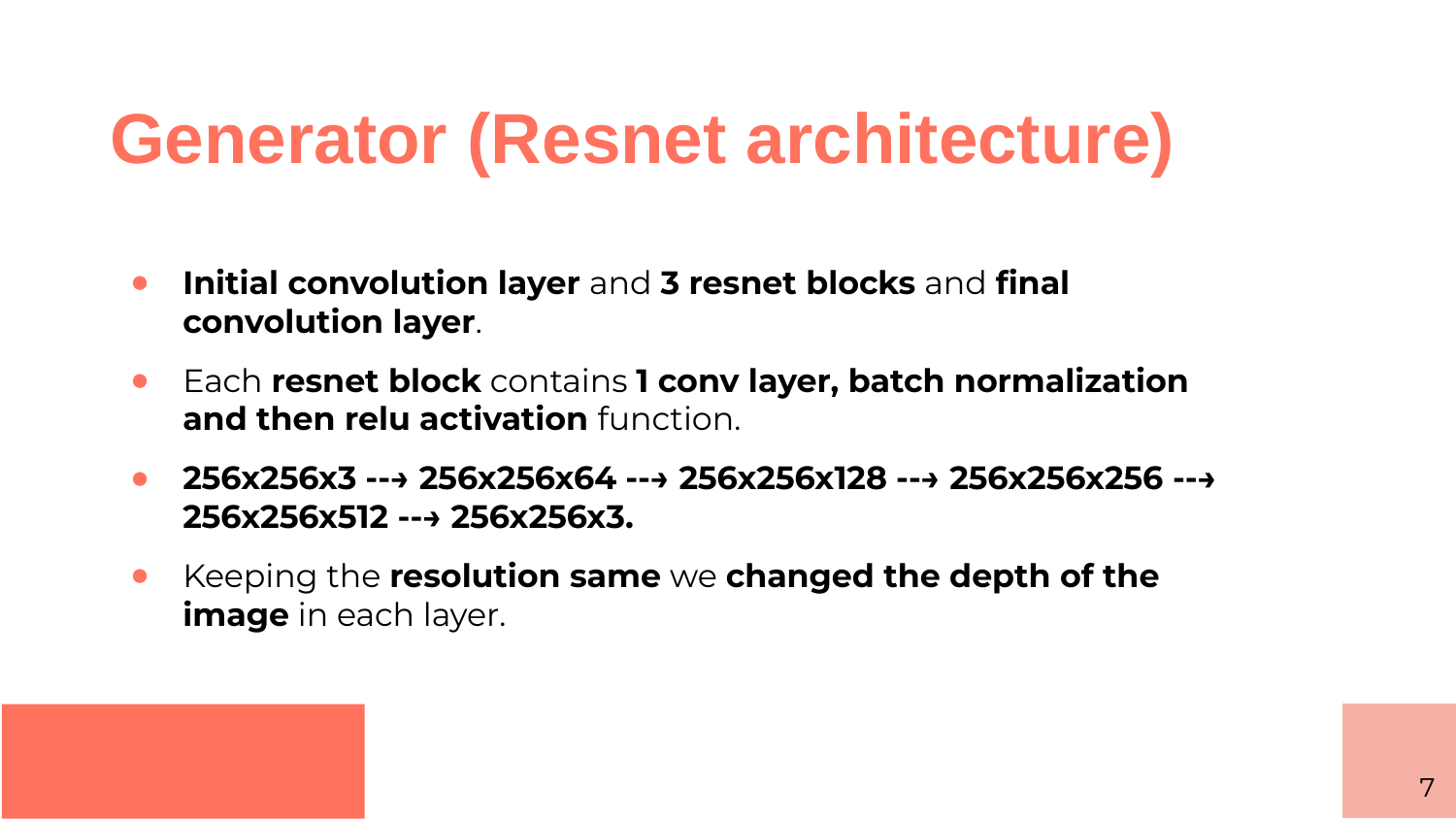

# Generator (Resnet architecture)
Initial convolution layer and 3 resnet blocks and final convolution layer.
Each resnet block contains 1 conv layer, batch normalization and then relu activation function.
256x256x3 --→ 256x256x64 --→ 256x256x128 --→ 256x256x256 --→ 256x256x512 --→ 256x256x3.
Keeping the resolution same we changed the depth of the image in each layer.
7